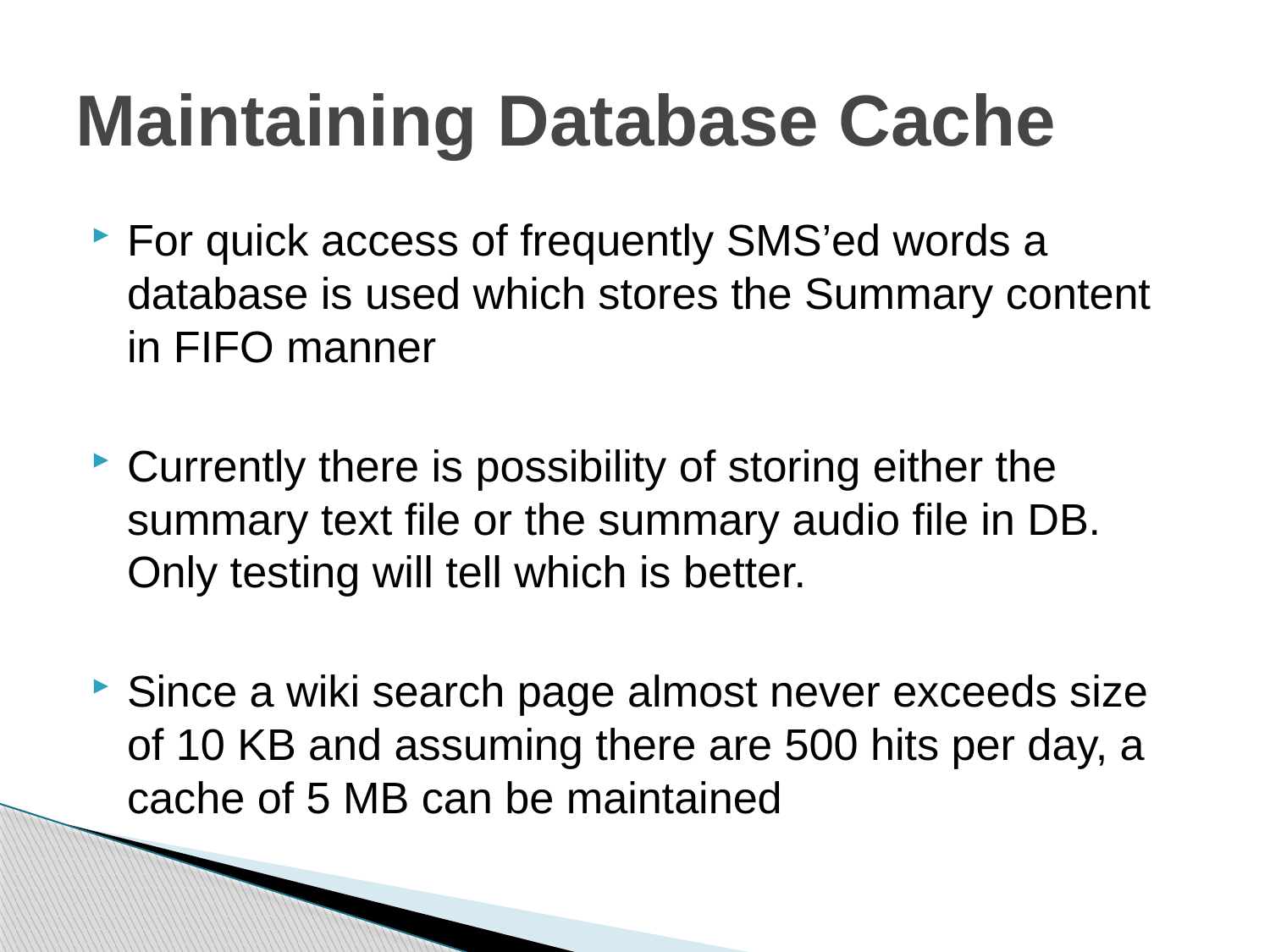

# Maintaining Database Cache
For quick access of frequently SMS’ed words a database is used which stores the Summary content  in FIFO manner

Currently there is possibility of storing either the summary text file or the summary audio file in DB. Only testing will tell which is better.

Since a wiki search page almost never exceeds size of 10 KB and assuming there are 500 hits per day, a cache of 5 MB can be maintained